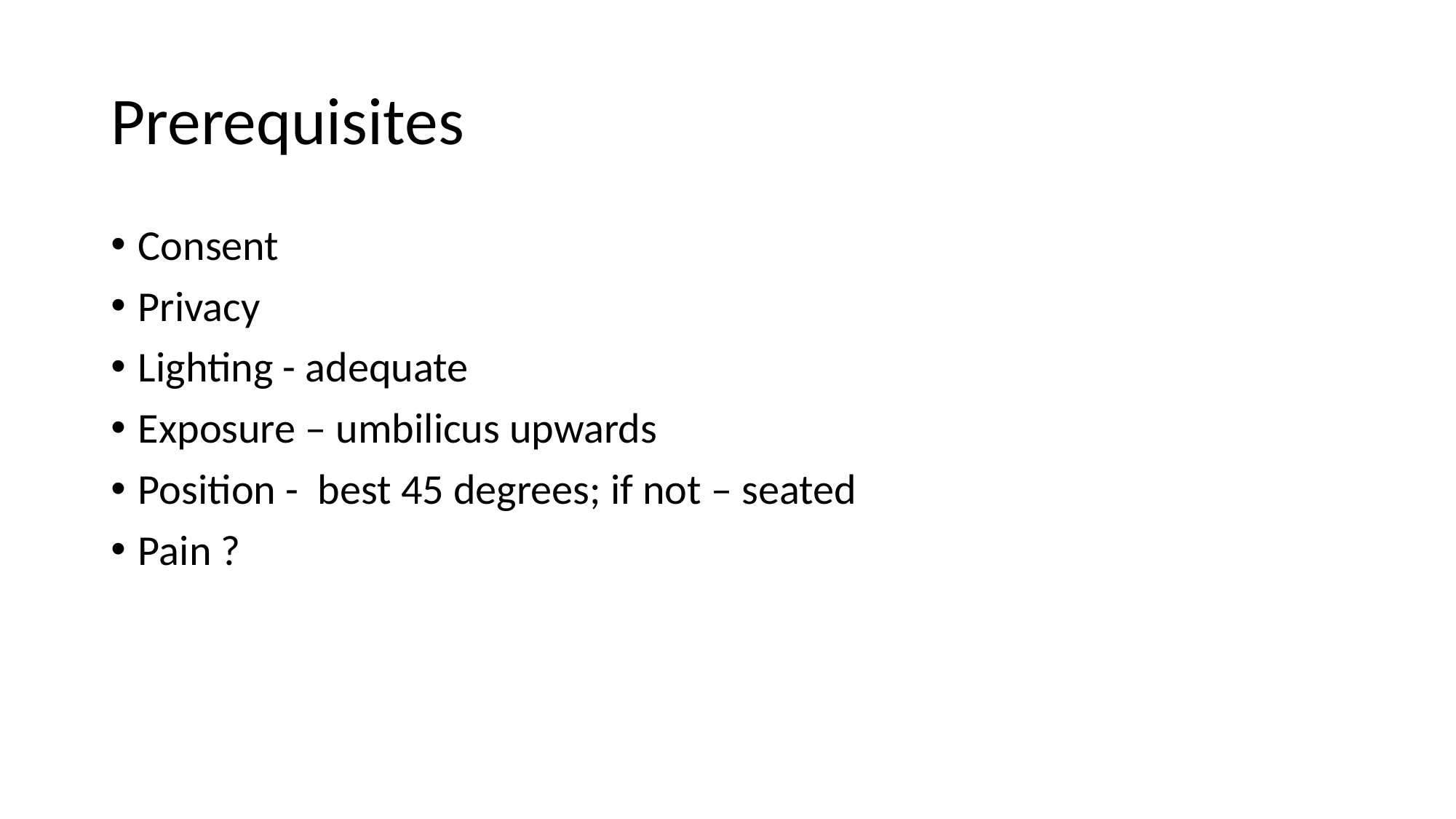

# Prerequisites
Consent
Privacy
Lighting - adequate
Exposure – umbilicus upwards
Position -  best 45 degrees; if not – seated
Pain ?